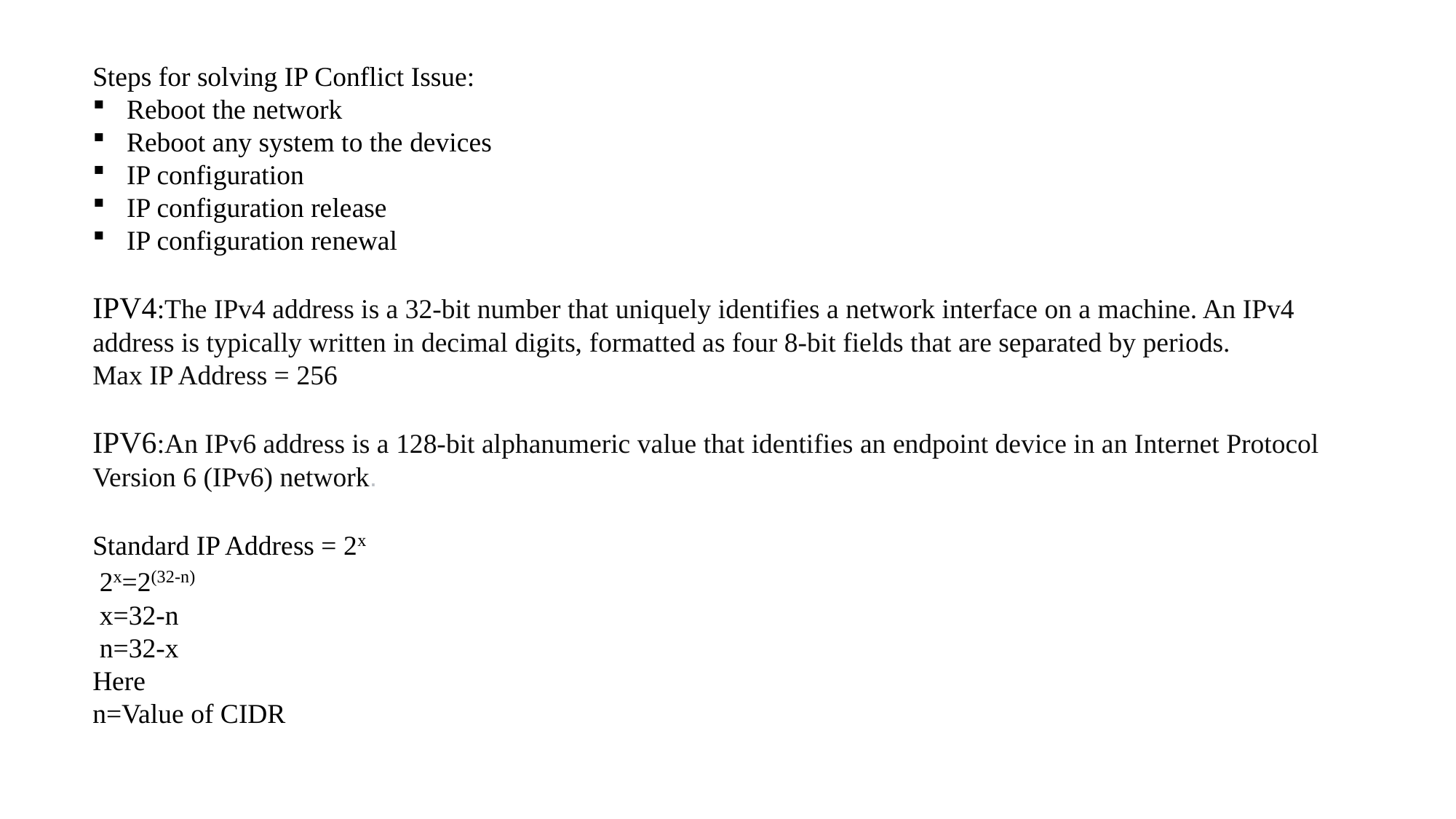

Steps for solving IP Conflict Issue:
Reboot the network
Reboot any system to the devices
IP configuration
IP configuration release
IP configuration renewal

IPV4:The IPv4 address is a 32-bit number that uniquely identifies a network interface on a machine. An IPv4 address is typically written in decimal digits, formatted as four 8-bit fields that are separated by periods.
Max IP Address = 256

IPV6:An IPv6 address is a 128-bit alphanumeric value that identifies an endpoint device in an Internet Protocol Version 6 (IPv6) network.

Standard IP Address = 2x
 2x=2(32-n)
 x=32-n
 n=32-x
Here
n=Value of CIDR